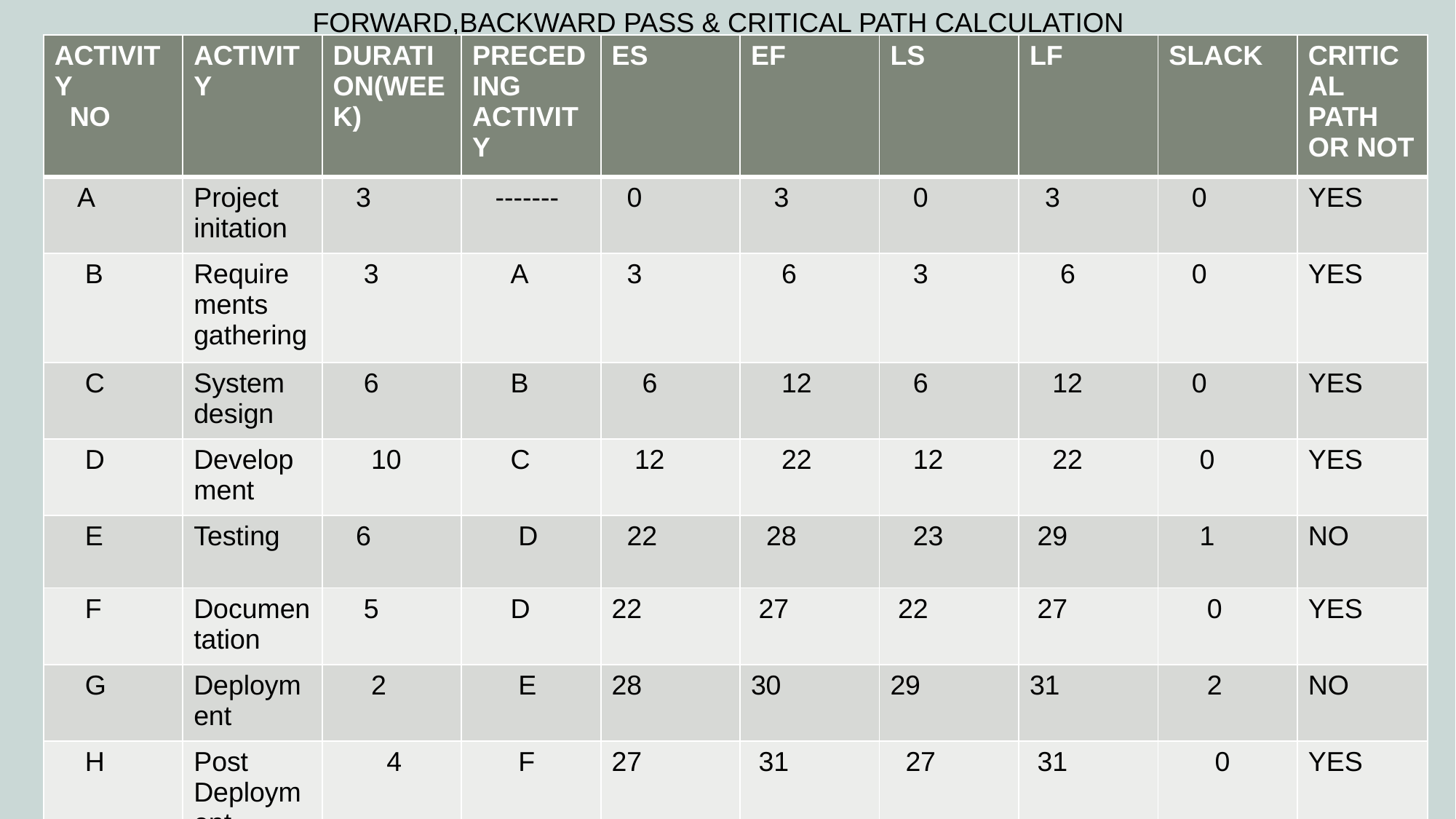

FORWARD,BACKWARD PASS & CRITICAL PATH CALCULATION
| ACTIVITY NO | ACTIVITY | DURATION(WEEK) | PRECEDING ACTIVITY | ES | EF | LS | LF | SLACK | CRITICAL PATH OR NOT |
| --- | --- | --- | --- | --- | --- | --- | --- | --- | --- |
| A | Project initation | 3 | ------- | 0 | 3 | 0 | 3 | 0 | YES |
| B | Requirements gathering | 3 | A | 3 | 6 | 3 | 6 | 0 | YES |
| C | System design | 6 | B | 6 | 12 | 6 | 12 | 0 | YES |
| D | Development | 10 | C | 12 | 22 | 12 | 22 | 0 | YES |
| E | Testing | 6 | D | 22 | 28 | 23 | 29 | 1 | NO |
| F | Documentation | 5 | D | 22 | 27 | 22 | 27 | 0 | YES |
| G | Deployment | 2 | E | 28 | 30 | 29 | 31 | 2 | NO |
| H | Post Deployment Support | 4 | F | 27 | 31 | 27 | 31 | 0 | YES |

4